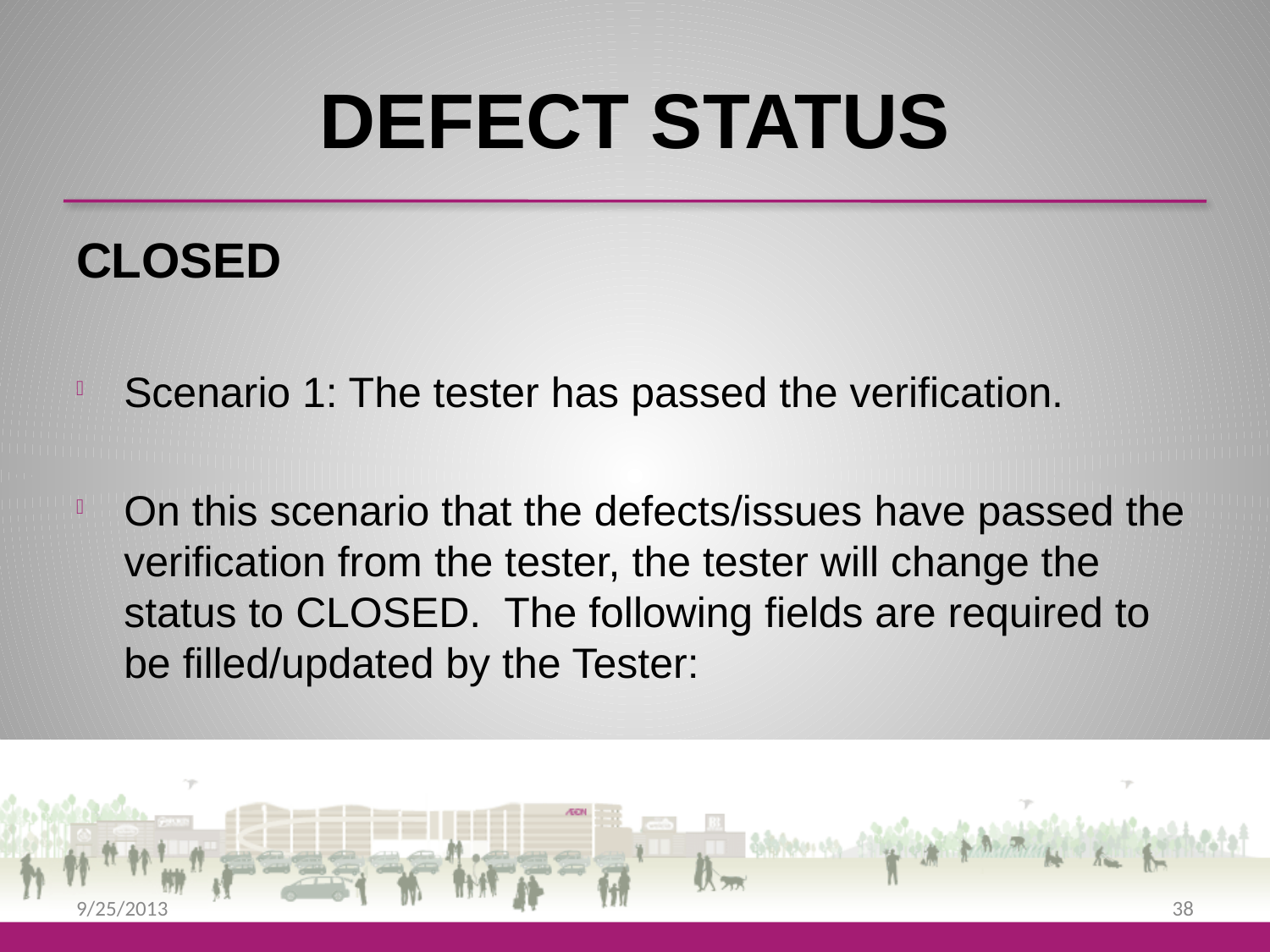

# DEFECT STATUS
CLOSED

Scenario 1: The tester has passed the verification.

On this scenario that the defects/issues have passed the verification from the tester, the tester will change the status to CLOSED.  The following fields are required to be filled/updated by the Tester:

9/25/2013

38